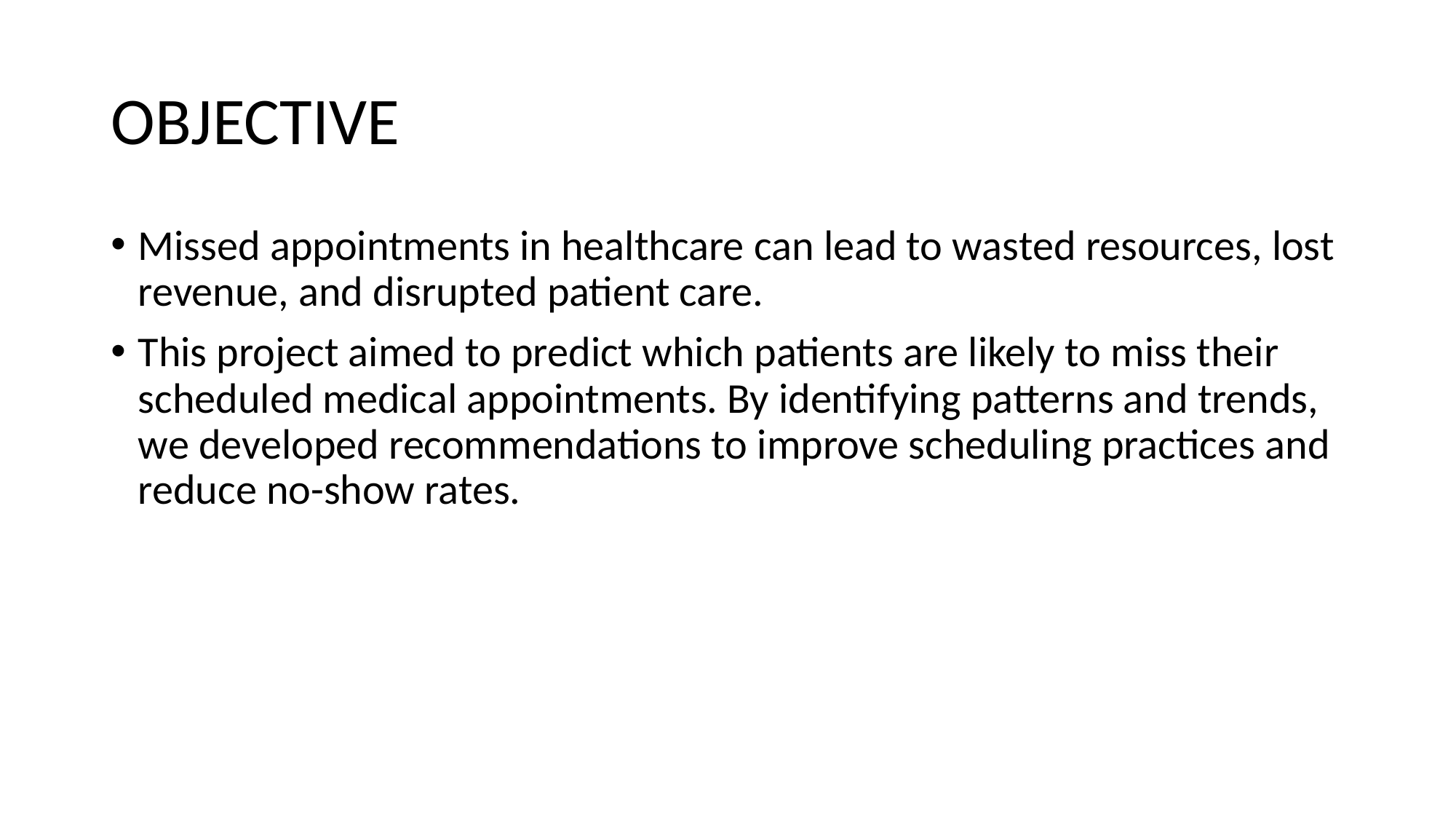

# OBJECTIVE
Missed appointments in healthcare can lead to wasted resources, lost revenue, and disrupted patient care.
This project aimed to predict which patients are likely to miss their scheduled medical appointments. By identifying patterns and trends, we developed recommendations to improve scheduling practices and reduce no-show rates.